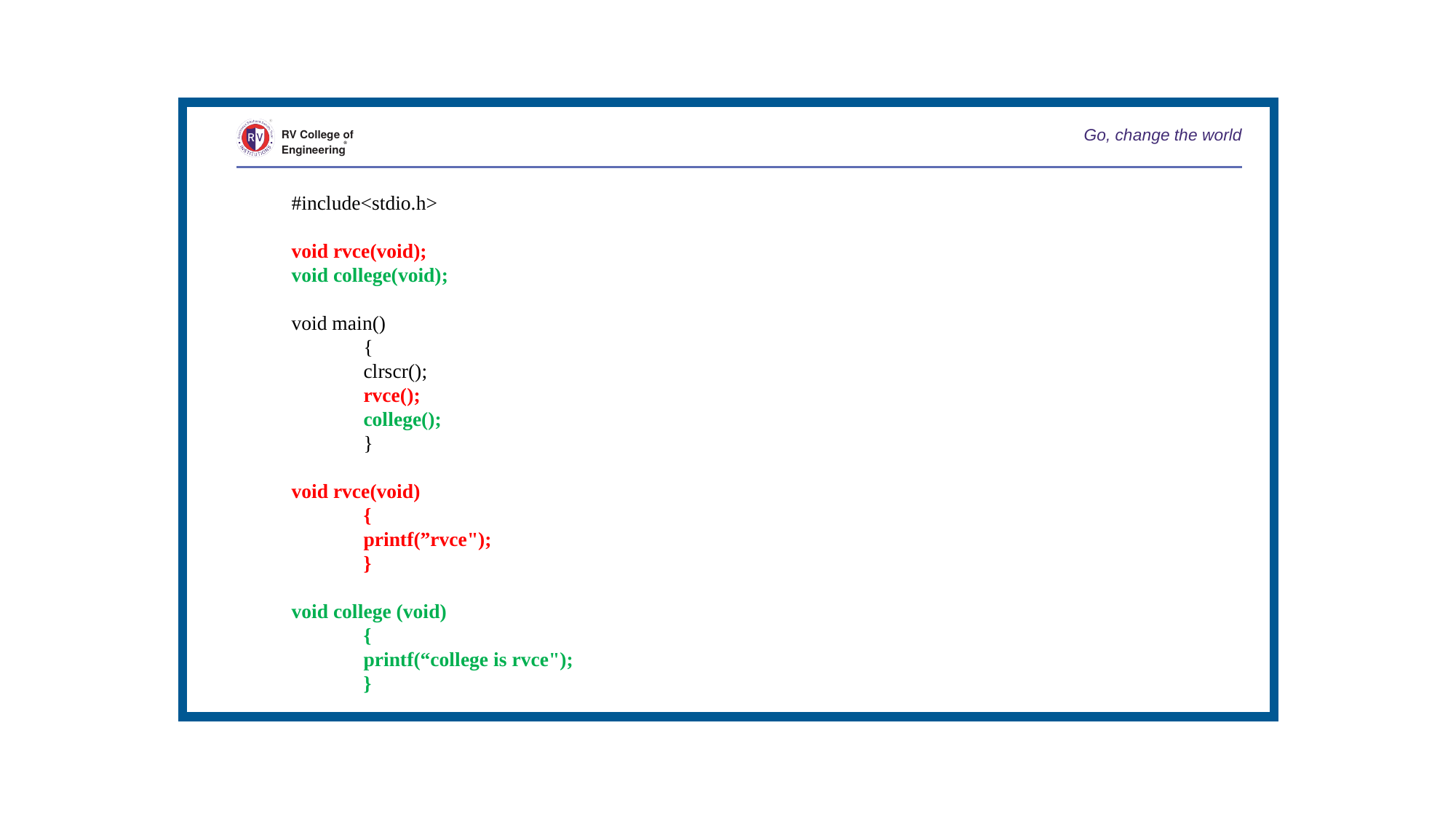

Go, change the world
RV College of
Engineering

#include<stdio.h>

void rvce(void);
void college(void);

void main()
	{
	clrscr();
	rvce();
	college();
	}

void rvce(void)
	{
	printf(”rvce");
	}

void college (void)
	{
	printf(“college is rvce");
	}